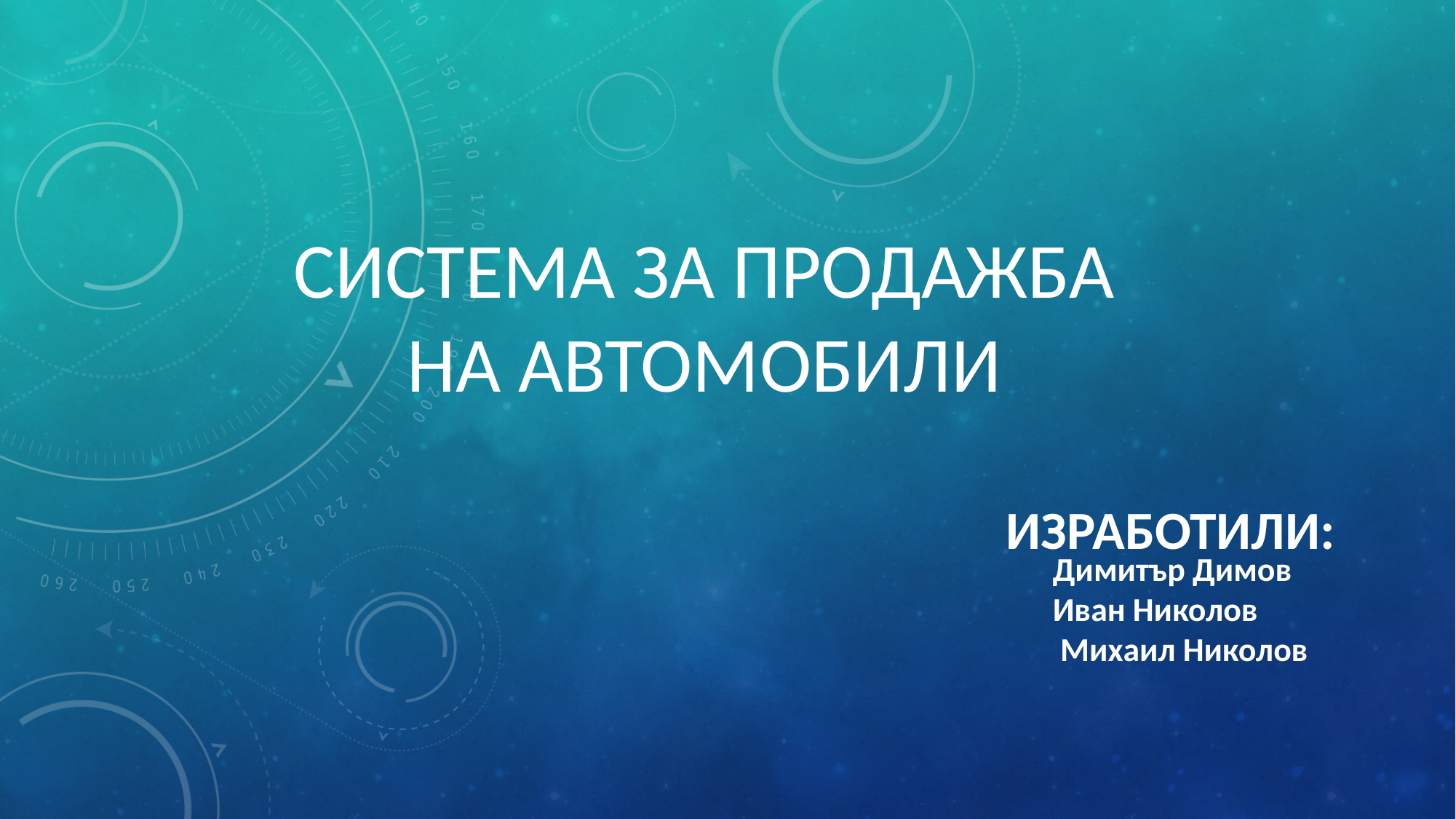

# Система за ПРОДАЖБА на автомобили
Изработили:

Димитър Димов
Иван Николов
 Михаил Николов